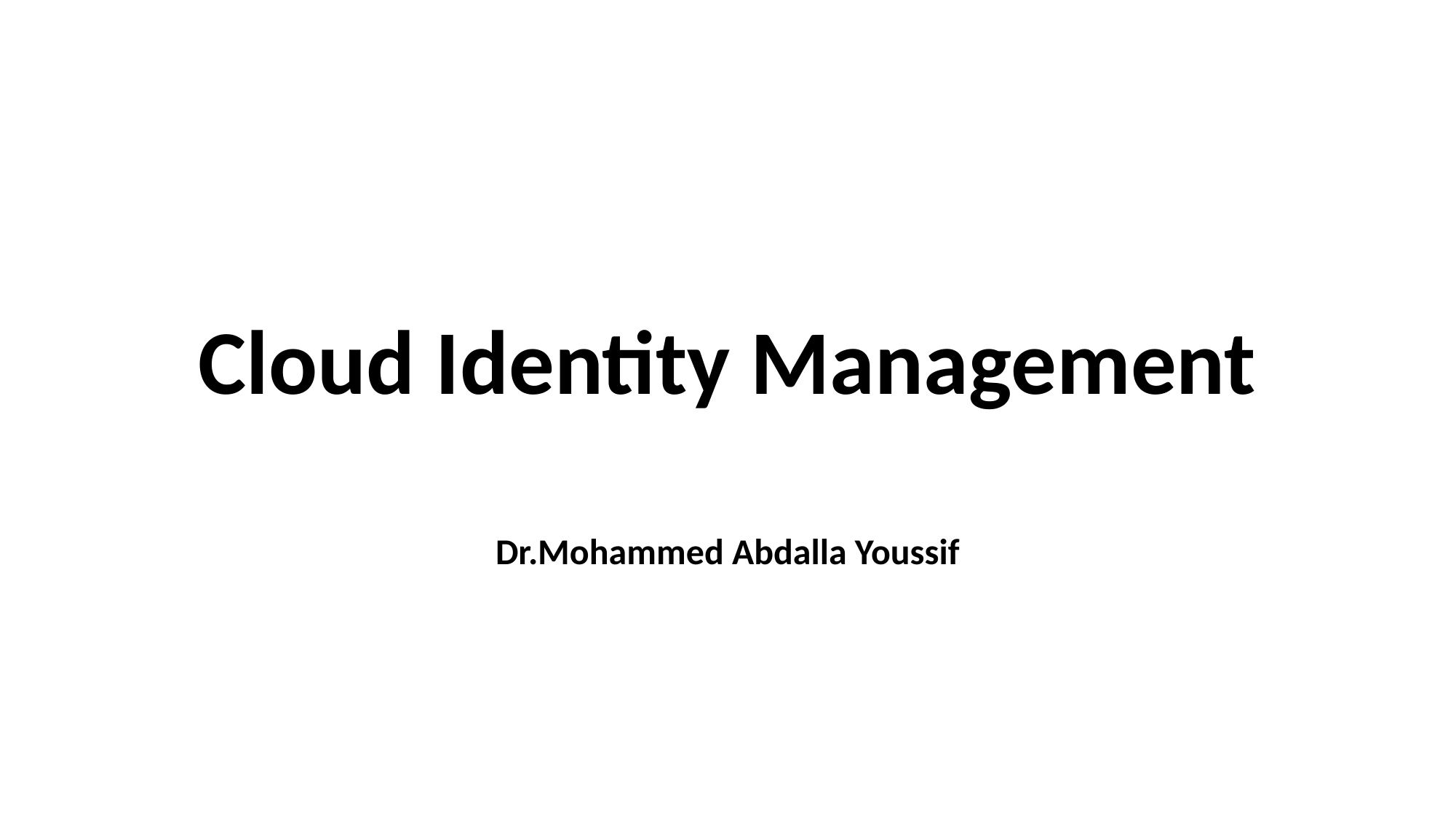

# Cloud Identity Management

Dr.Mohammed Abdalla Youssif